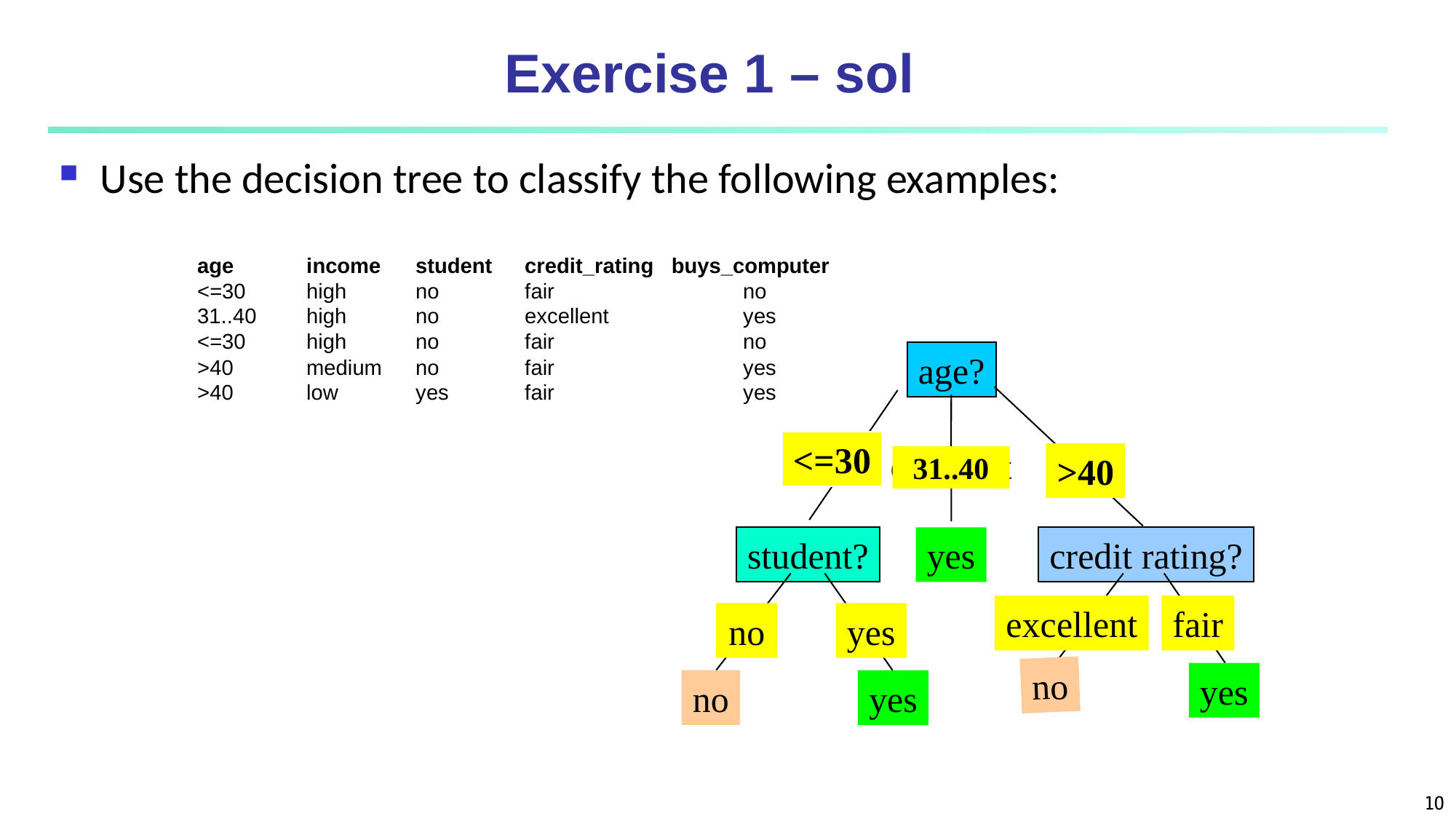

# Exercise 1 – sol
Use the decision tree to classify the following examples:

age	income	student	credit_rating   buys_computer
<=30	high	no	fair		no
31..40	high	no	excellent		yes
<=30	high	no	fair		no
>40	medium	no	fair		yes
>40	low	yes	fair		yes
age?

<=30
overcast
>40
31..40

student?
credit rating?
yes

excellent
fair
no
yes
no
yes
no
yes
10